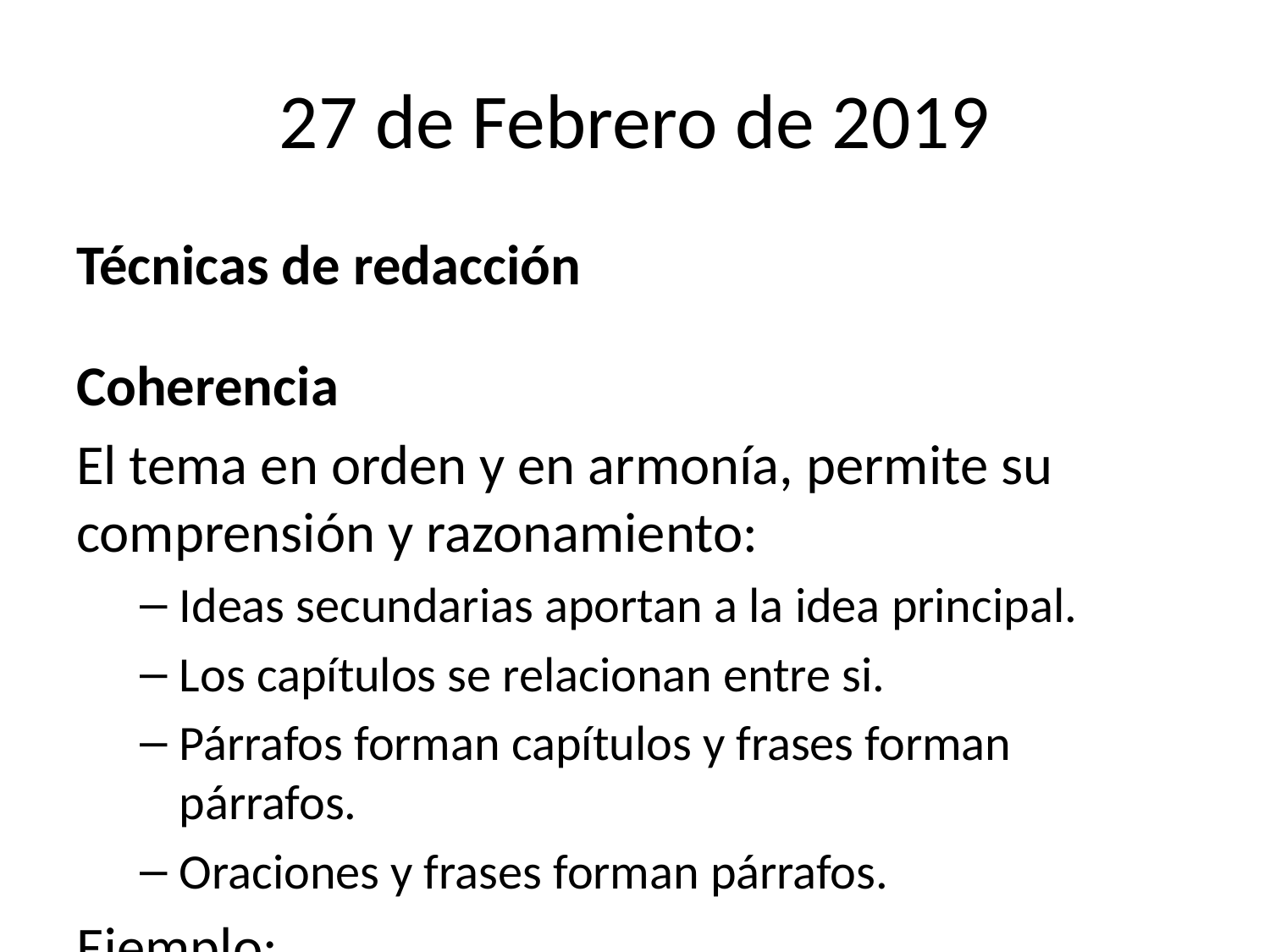

# 27 de Febrero de 2019
Técnicas de redacción
Coherencia
El tema en orden y en armonía, permite su comprensión y razonamiento:
Ideas secundarias aportan a la idea principal.
Los capítulos se relacionan entre si.
Párrafos forman capítulos y frases forman párrafos.
Oraciones y frases forman párrafos.
Ejemplo:
Silvia cristal nació en ______. Sus padres ______ y ______ la han apoyado siempre en el logro de sus sueños. Ella eligió estudiar Ing. Electromecánica en el ITLM. Ahora cursa cuarto semestre y es dedicada en sus estudios, así lo demuestra la atención que pone en su preparación.
Cohesión
Uso de recursos lingüísticos y gramaticales en la formación de un texto:
Diferentes palabras se van relacionando.
Se entrelazan originando oraciones, causan ideas se conectan unas con otras y dan unidad conceptual al texto.
Unión - Enlace - Afinidad
El uso de letras es muy importante en la escritura del idioma español, al igual que las normas de acentuación. Ambos denotan la preparación que logra un profesional a lo largo de su carrera.
Concordancia
Relación entre palabras:
Entre sustantivo y adjetivo.
Entre verbo y sustantivo en la oración.
Igualdad de números y persona.
Igualdad de género.
Párrafo
Parte de un escrito considerado unidad suficiente para separarlo por un punto y aparte.
Desarrolla una idea coherente y organizada.
Integrado por un conjunto de oraciones relacionadas con un mismo subtema. Una de ellas expresa la idea principal.